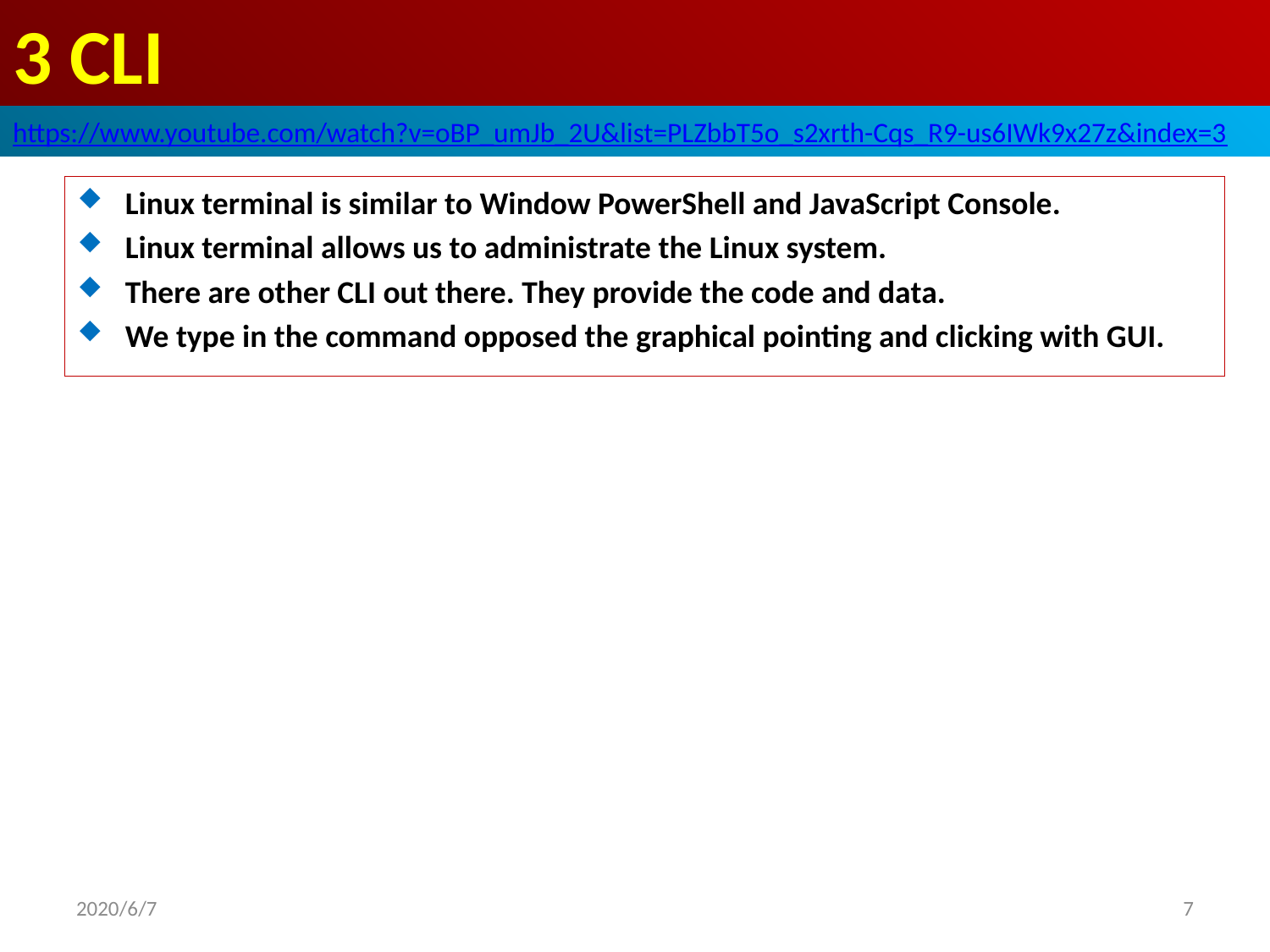

# 3 CLI
https://www.youtube.com/watch?v=oBP_umJb_2U&list=PLZbbT5o_s2xrth-Cqs_R9-us6IWk9x27z&index=3
Linux terminal is similar to Window PowerShell and JavaScript Console.
Linux terminal allows us to administrate the Linux system.
There are other CLI out there. They provide the code and data.
We type in the command opposed the graphical pointing and clicking with GUI.
2020/6/7
7